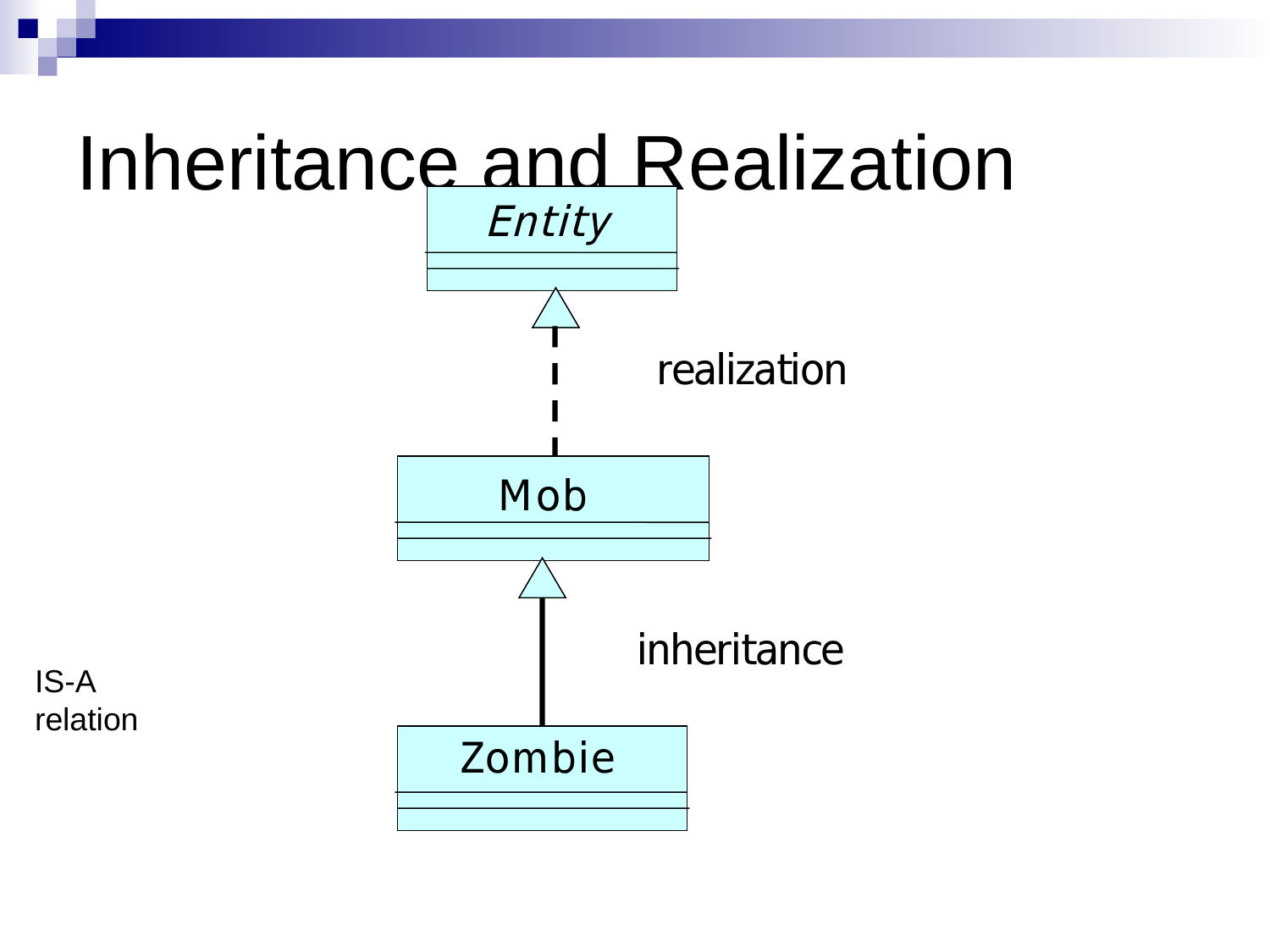

# Inheritance and Realization

Entity

realization

Mob

inheritance
IS-A
relation
Zombie